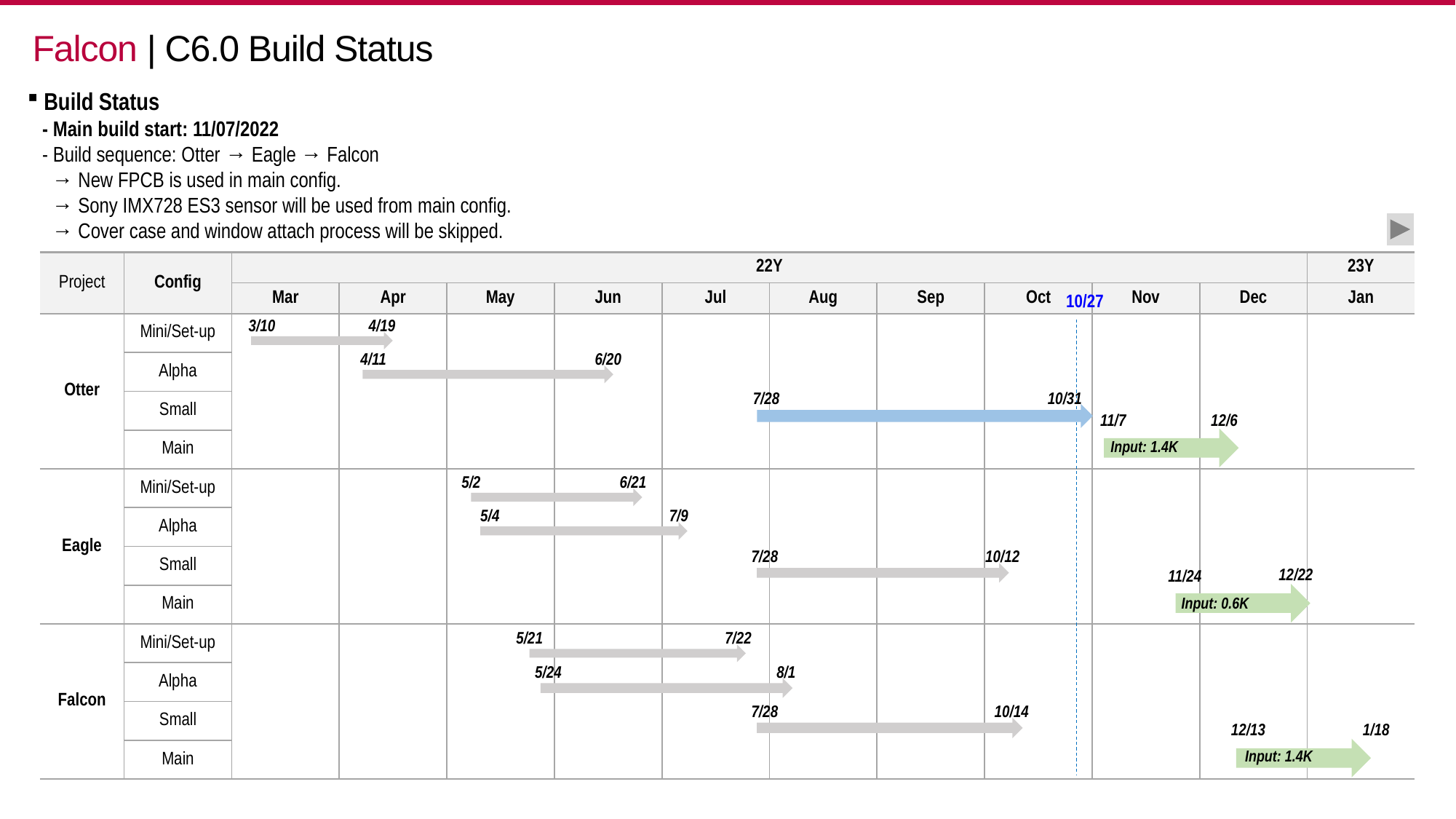

Falcon | C6.0 Build Status
 Build Status
   - Main build start: 11/07/2022
   - Build sequence: Otter → Eagle → Falcon
     → New FPCB is used in main config.
     → Sony IMX728 ES3 sensor will be used from main config.
     → Cover case and window attach process will be skipped.

| Project | Config | 22Y |  |  |  |  |  |  |  |  |  | 23Y |
| --- | --- | --- | --- | --- | --- | --- | --- | --- | --- | --- | --- | --- |
|  |  | Mar | Apr | May | Jun | Jul | Aug | Sep | Oct | Nov | Dec | Jan |
| Otter | Mini/Set-up |  |  |  |  |  |  |  |  |  |  |  |
|  | Alpha |  |  |  |  |  |  |  |  |  |  |  |
|  | Small |  |  |  |  |  |  |  |  |  |  |  |
|  | Main |  |  |  |  |  |  |  |  |  |  |  |
| Eagle | Mini/Set-up |  |  |  |  |  |  |  |  |  |  |  |
|  | Alpha |  |  |  |  |  |  |  |  |  |  |  |
|  | Small |  |  |  |  |  |  |  |  |  |  |  |
|  | Main |  |  |  |  |  |  |  |  |  |  |  |
| Falcon | Mini/Set-up |  |  |  |  |  |  |  |  |  |  |  |
|  | Alpha |  |  |  |  |  |  |  |  |  |  |  |
|  | Small |  |  |  |  |  |  |  |  |  |  |  |
|  | Main |  |  |  |  |  |  |  |  |  |  |  |
10/27
3/10
4/19

4/11
6/20

7/28
10/31

11/7
12/6

Input: 1.4K
5/2
6/21

5/4
7/9

7/28
10/12
12/22
11/24

Input: 0.6K
5/21
7/22

5/24
8/1

7/28
10/14
12/13

Input: 1.4K
1/18